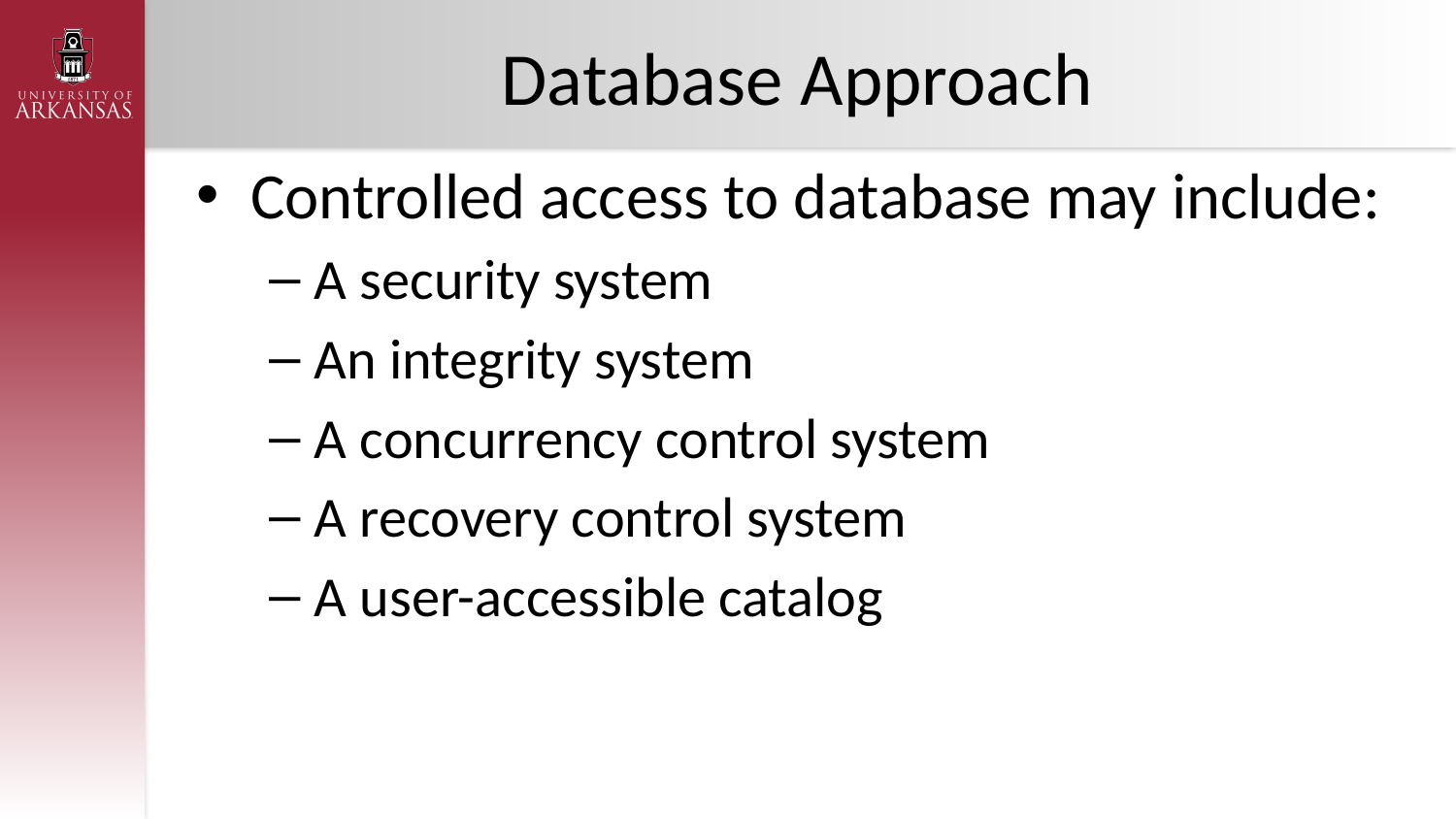

# Database Approach
Controlled access to database may include:
A security system
An integrity system
A concurrency control system
A recovery control system
A user-accessible catalog